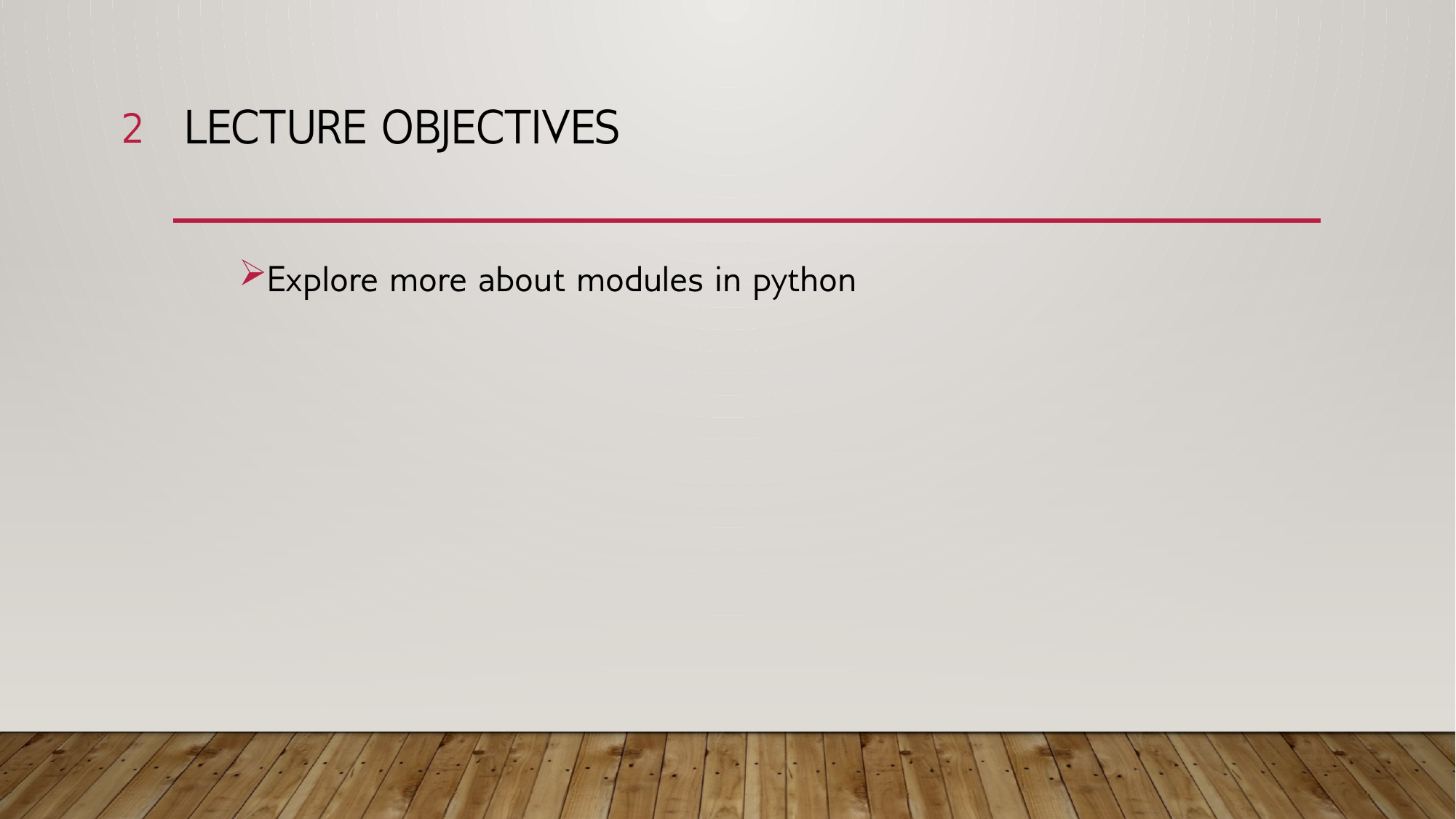

2
# Lecture Objectives
Explore more about modules in python